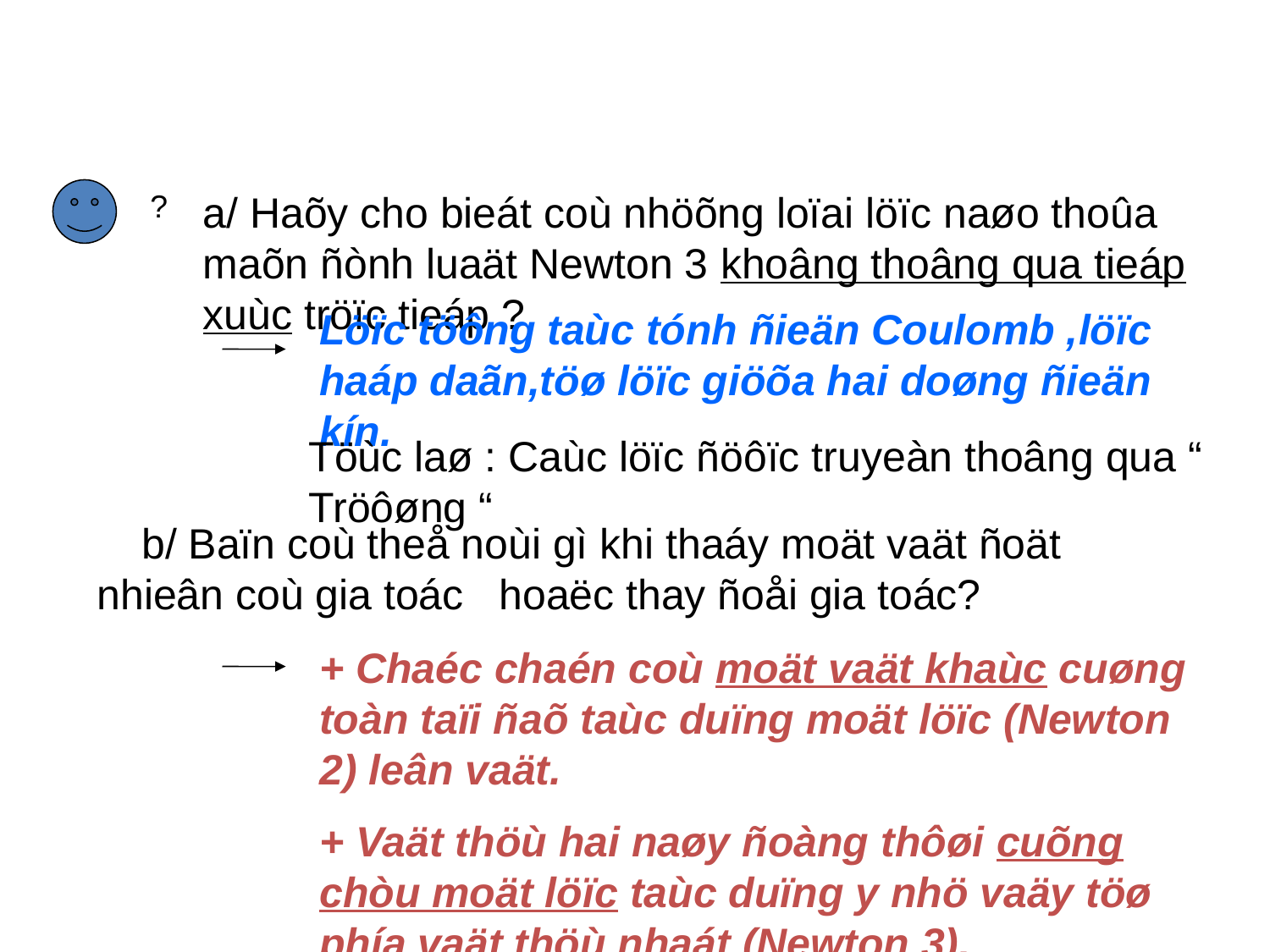

?
a/ Haõy cho bieát coù nhöõng loïai löïc naøo thoûa maõn ñònh luaät Newton 3 khoâng thoâng qua tieáp xuùc tröïc tieáp ?
Löïc töông taùc tónh ñieän Coulomb ,löïc haáp daãn,töø löïc giöõa hai doøng ñieän kín.

Töùc laø : Caùc löïc ñöôïc truyeàn thoâng qua “ Tröôøng “
     b/ Baïn coù theå noùi gì khi thaáy moät vaät ñoät nhieân coù gia toác   hoaëc thay ñoåi gia toác?
+ Chaéc chaén coù moät vaät khaùc cuøng toàn taïi ñaõ taùc duïng moät löïc (Newton 2) leân vaät.
+ Vaät thöù hai naøy ñoàng thôøi cuõng chòu moät löïc taùc duïng y nhö vaäy töø phía vaät thöù nhaát (Newton 3).